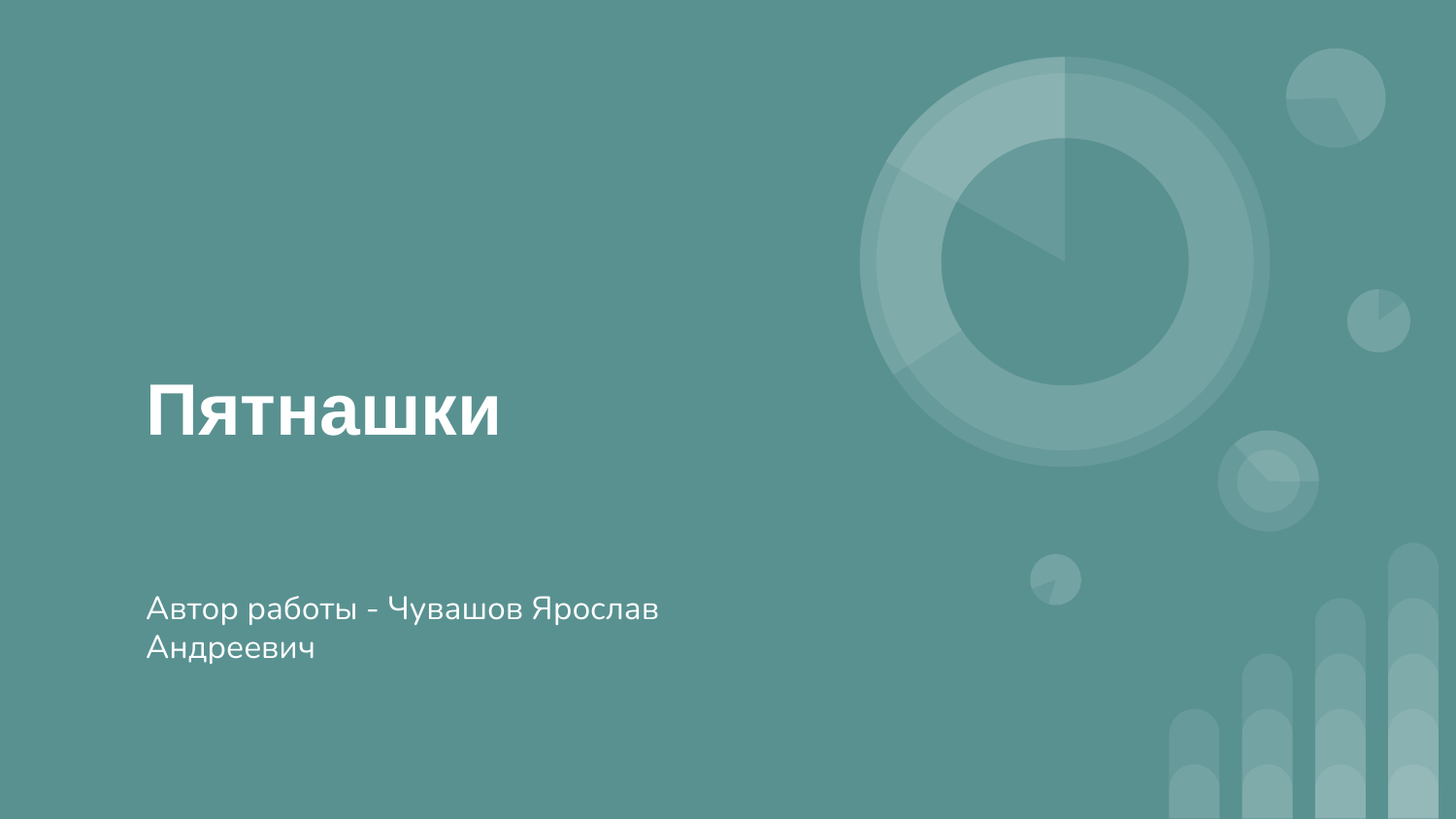

# Пятнашки
Автор работы - Чувашов Ярослав Андреевич